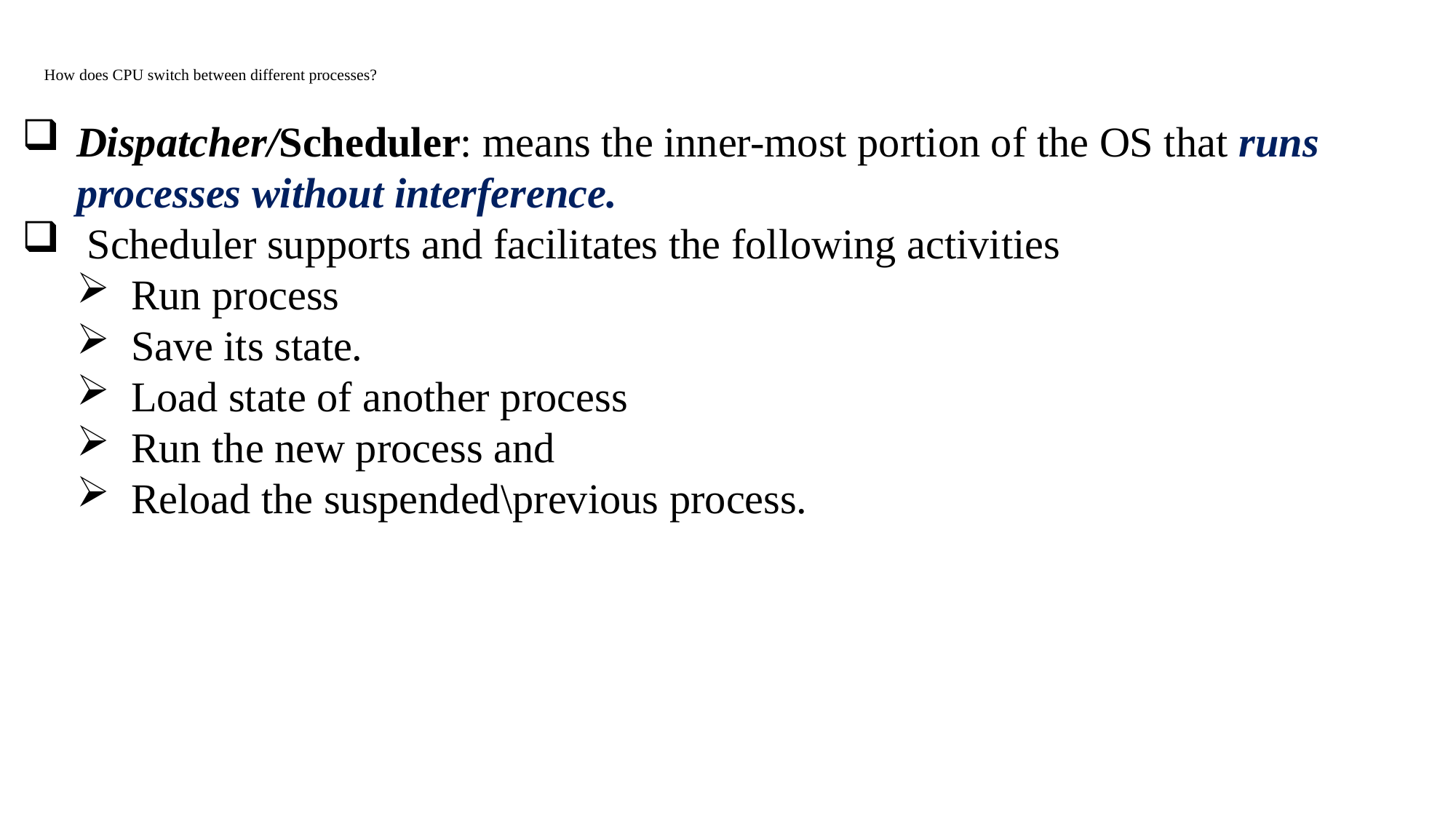

# How does CPU switch between different processes?
Dispatcher/Scheduler: means the inner-most portion of the OS that runs processes without interference.
 Scheduler supports and facilitates the following activities
Run process
Save its state.
Load state of another process
Run the new process and
Reload the suspended\previous process.